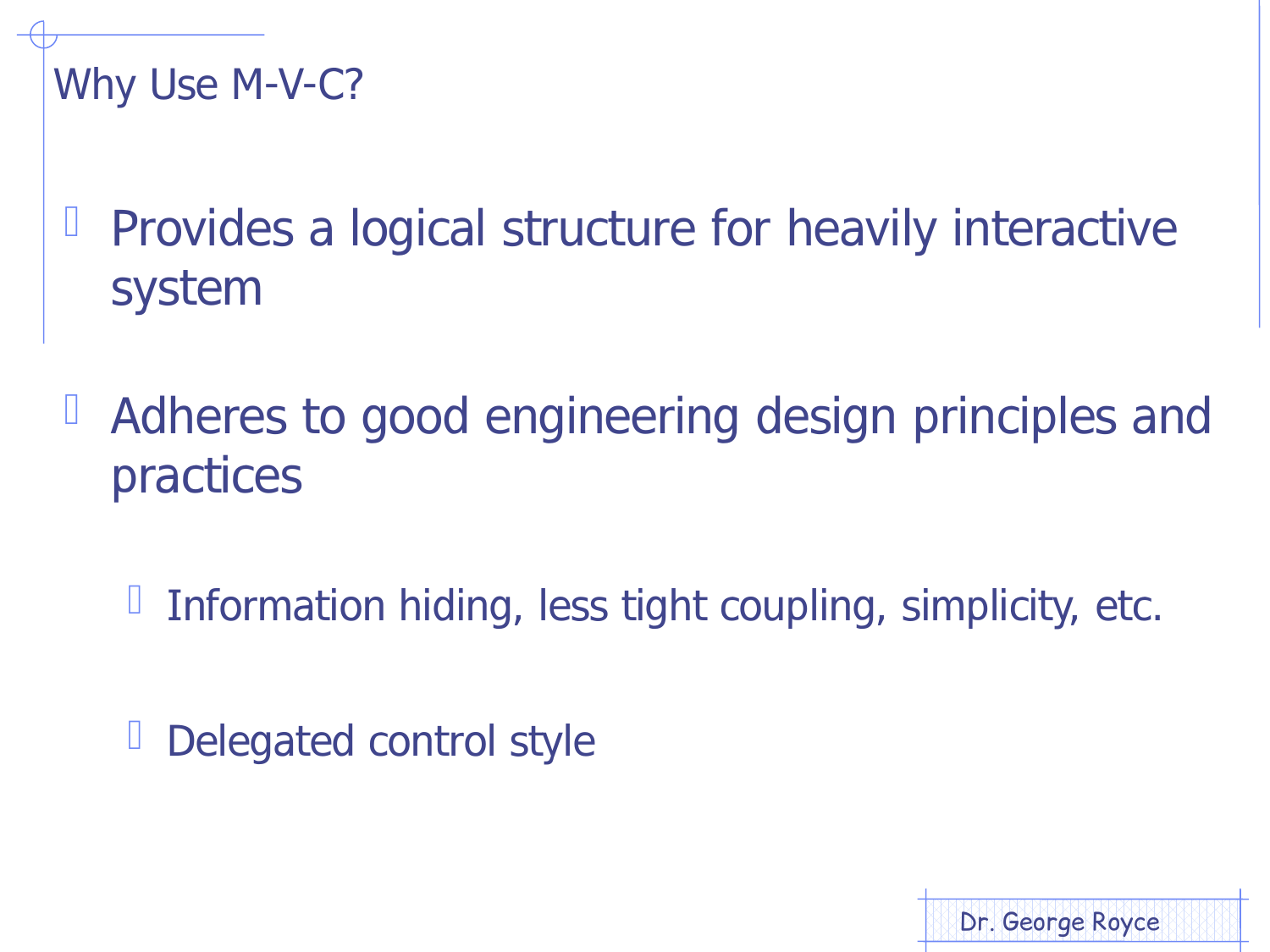

# Why Use M-V-C?
Provides a logical structure for heavily interactive system

Adheres to good engineering design principles and practices

Information hiding, less tight coupling, simplicity, etc.

Delegated control style

Dr. George Royce